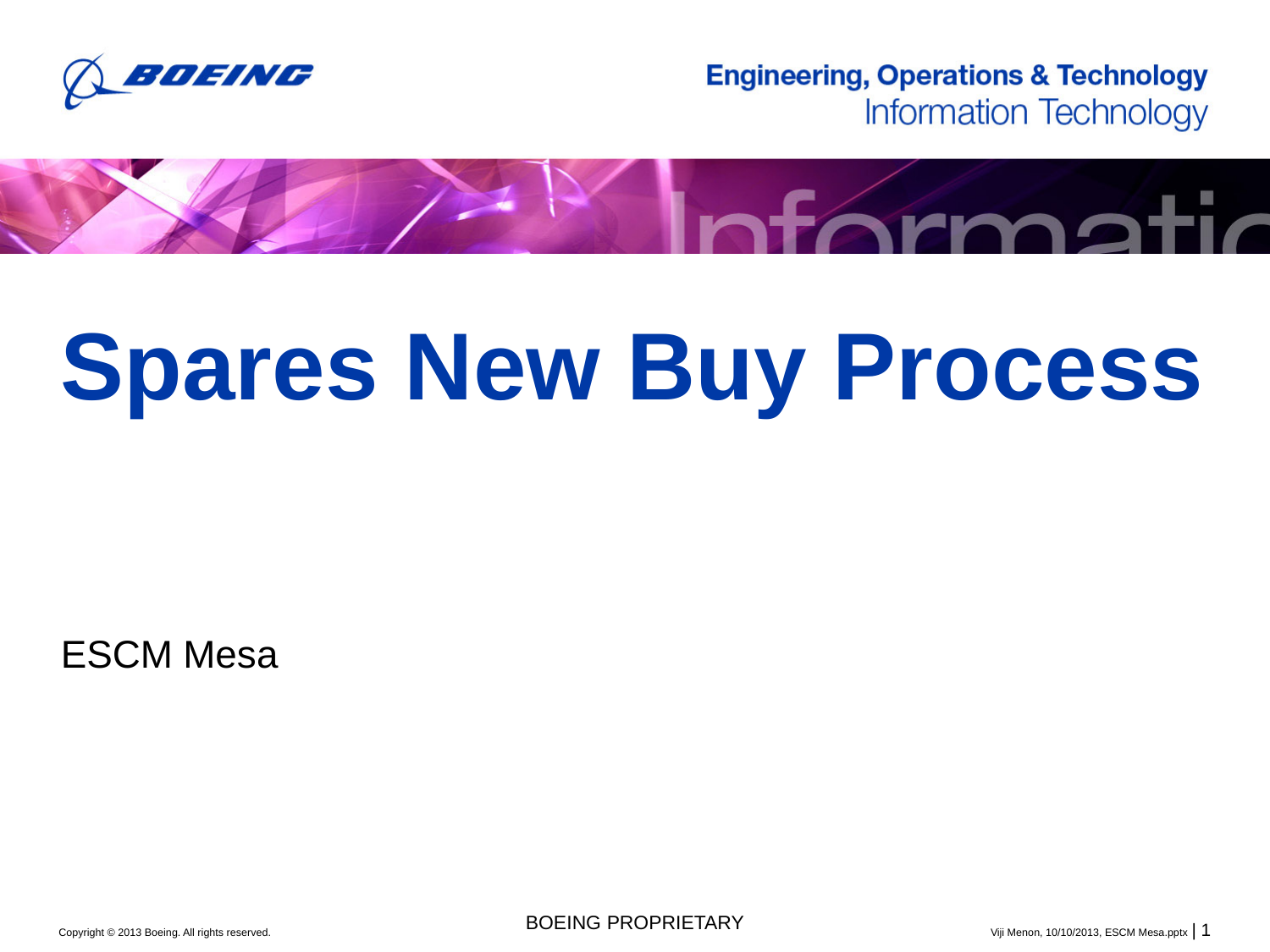

# Spares New Buy Process
ESCM Mesa
BOEING PROPRIETARY
Viji Menon, 10/10/2013, ESCM Mesa.pptx | 1